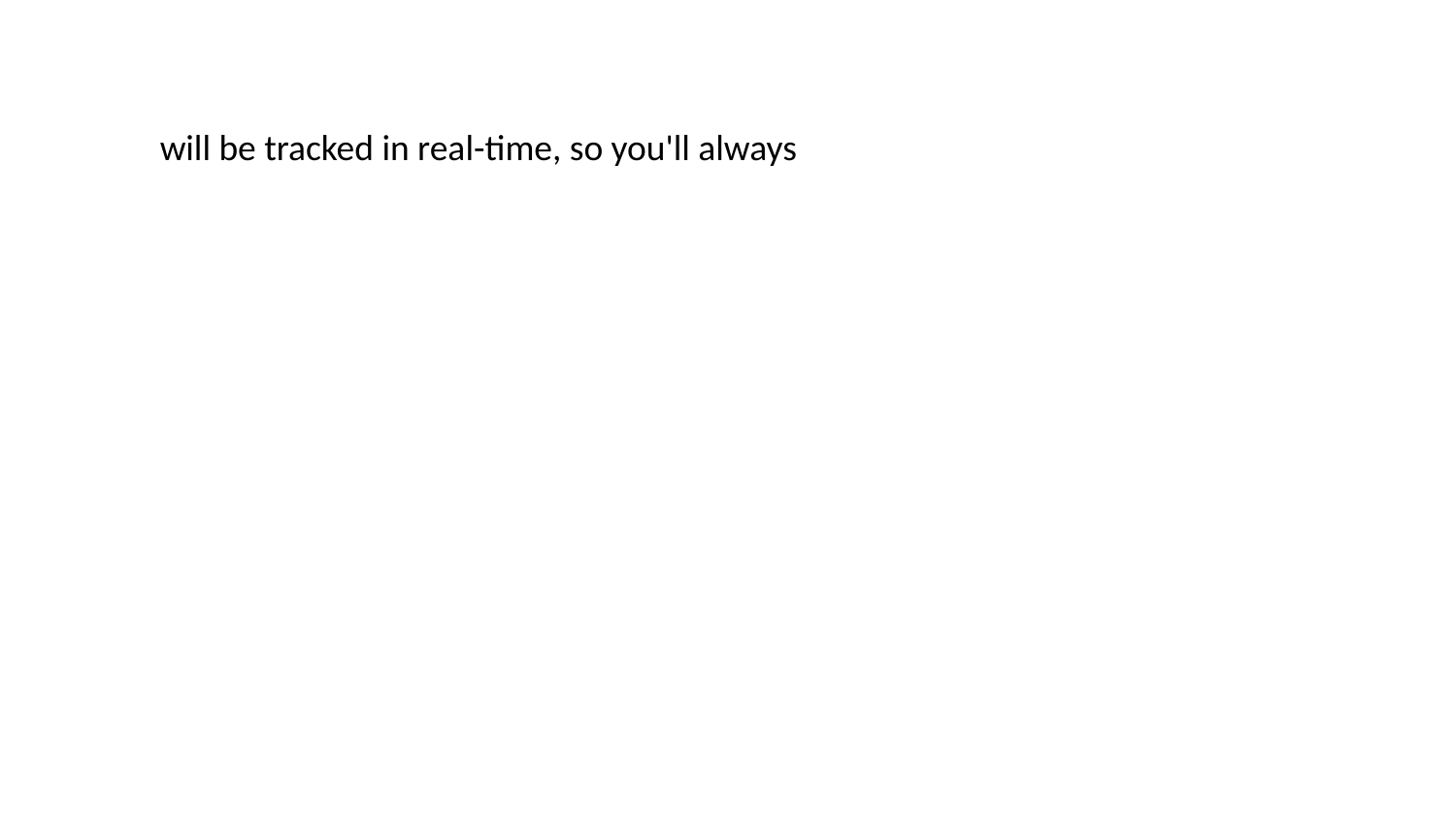

will be tracked in real-time, so you'll always